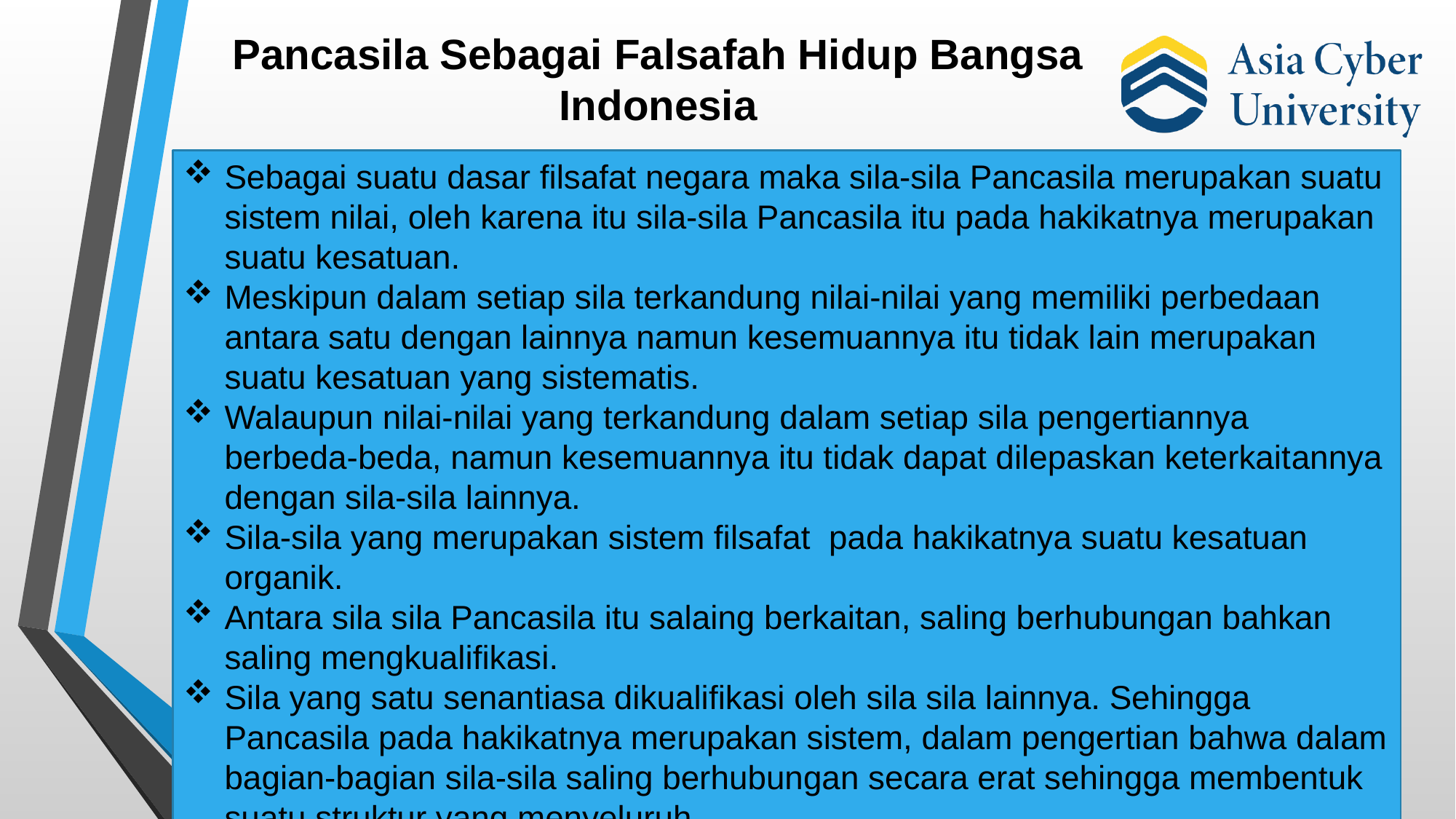

Pancasila Sebagai Falsafah Hidup Bangsa Indonesia
Sebagai suatu dasar filsafat negara maka sila-sila Pancasila merupa­kan suatu sistem nilai, oleh karena itu sila-sila Pancasila itu pada hakikatnya merupakan suatu kesatuan.
Meskipun dalam setiap sila terkandung nilai-nilai yang memiliki perbedaan antara satu dengan lainnya namun kesemuannya itu tidak lain merupakan suatu kesatuan yang sistematis.
Walaupun nilai-nilai yang terkandung dalam setiap sila pengertiannya berbeda-beda, namun kesemuannya itu tidak dapat dilepaskan keterkait­annya dengan sila-sila lainnya.
Sila-sila yang merupakan sistem filsafat  pada hakikatnya suatu kesatuan organik.
Antara sila sila Pancasila itu salaing berkaitan, saling berhubungan bahkan saling mengkualifikasi.
Sila yang satu senantiasa dikualifikasi oleh sila sila lainnya. Sehingga Pancasila pada hakikatnya merupakan sistem, dalam pengertian bahwa dalam bagian-bagian sila-sila saling berhubungan secara erat sehingga membentuk suatu struktur yang menyeluruh.